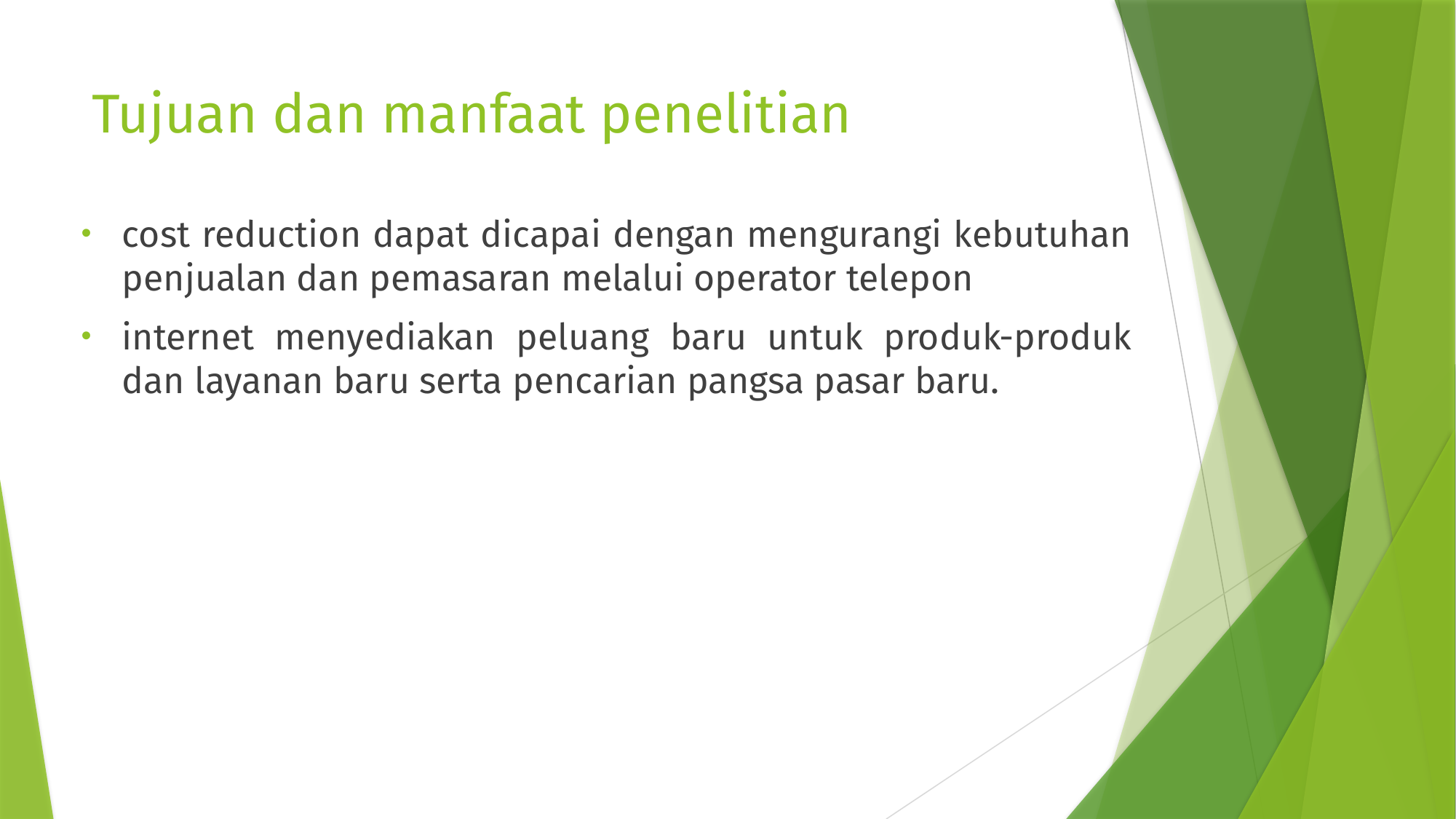

# Tujuan dan manfaat penelitian
cost reduction dapat dicapai dengan mengurangi kebutuhan penjualan dan pemasaran melalui operator telepon
internet menyediakan peluang baru untuk produk-produk dan layanan baru serta pencarian pangsa pasar baru.